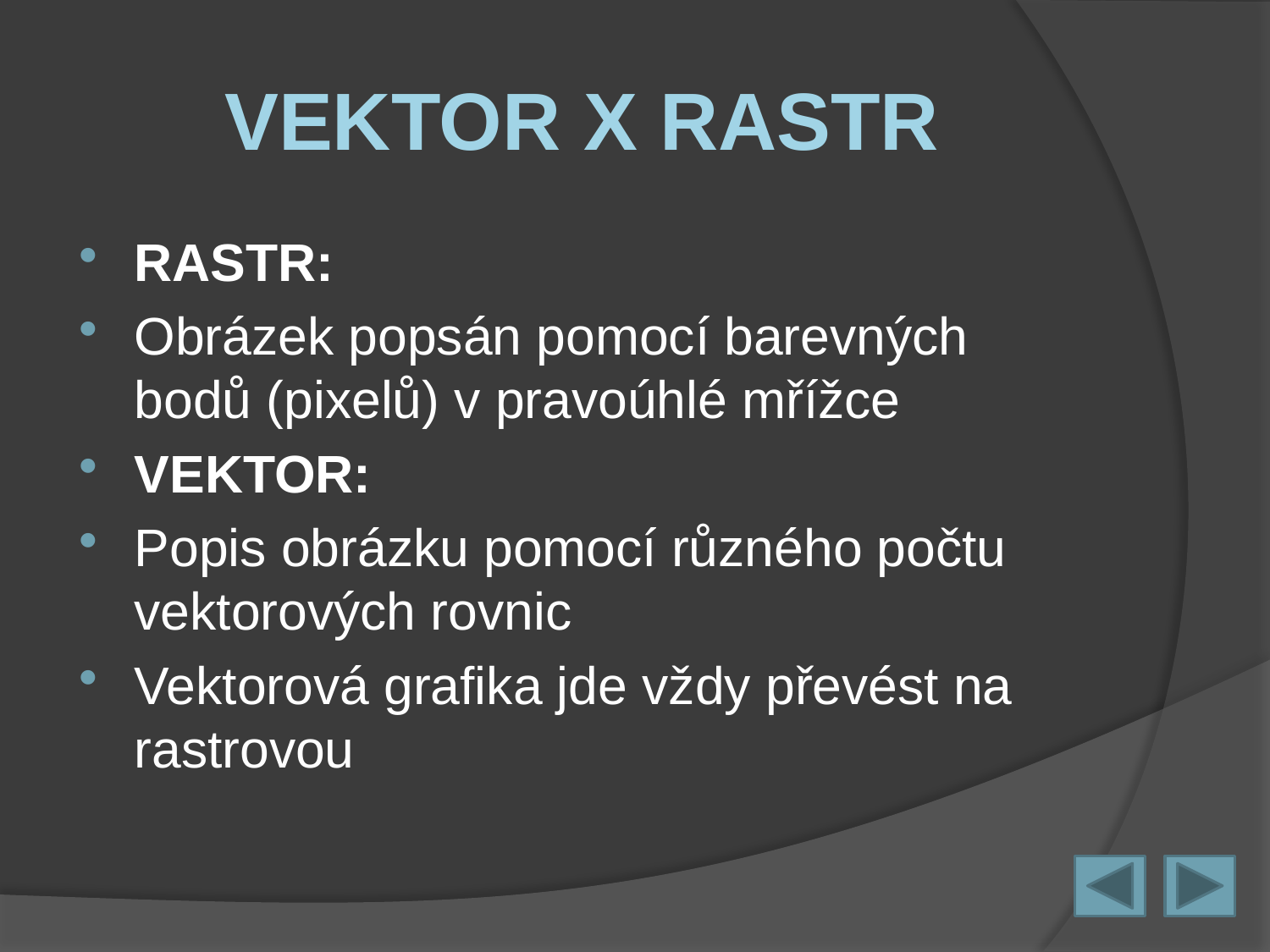

# Vektor x Rastr
RASTR:
Obrázek popsán pomocí barevných bodů (pixelů) v pravoúhlé mřížce
VEKTOR:
Popis obrázku pomocí různého počtu vektorových rovnic
Vektorová grafika jde vždy převést na rastrovou